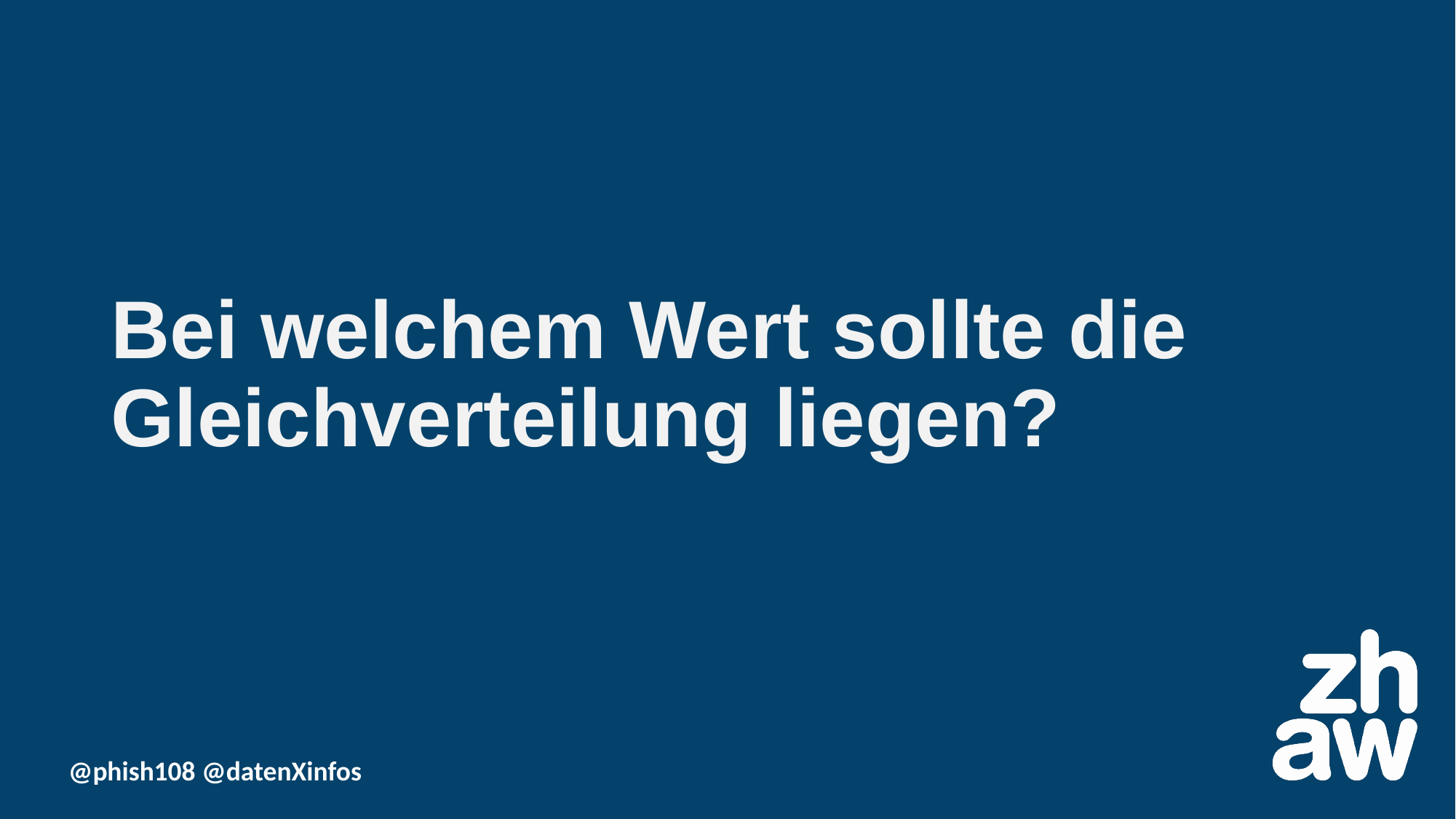

# Bei welchem Wert sollte die Gleichverteilung liegen?